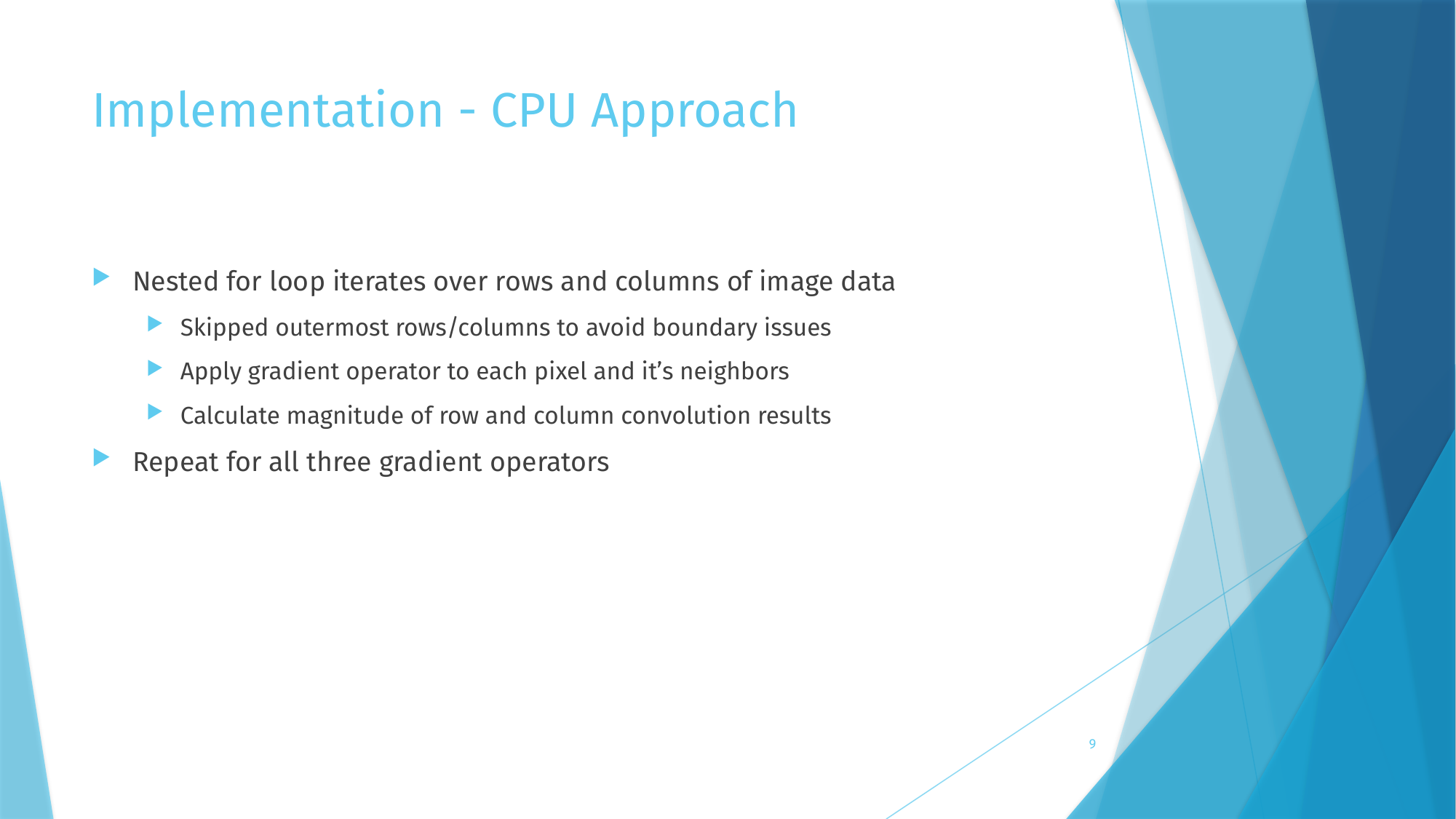

# Implementation - CPU Approach
Nested for loop iterates over rows and columns of image data
Skipped outermost rows/columns to avoid boundary issues
Apply gradient operator to each pixel and it’s neighbors
Calculate magnitude of row and column convolution results
Repeat for all three gradient operators
9